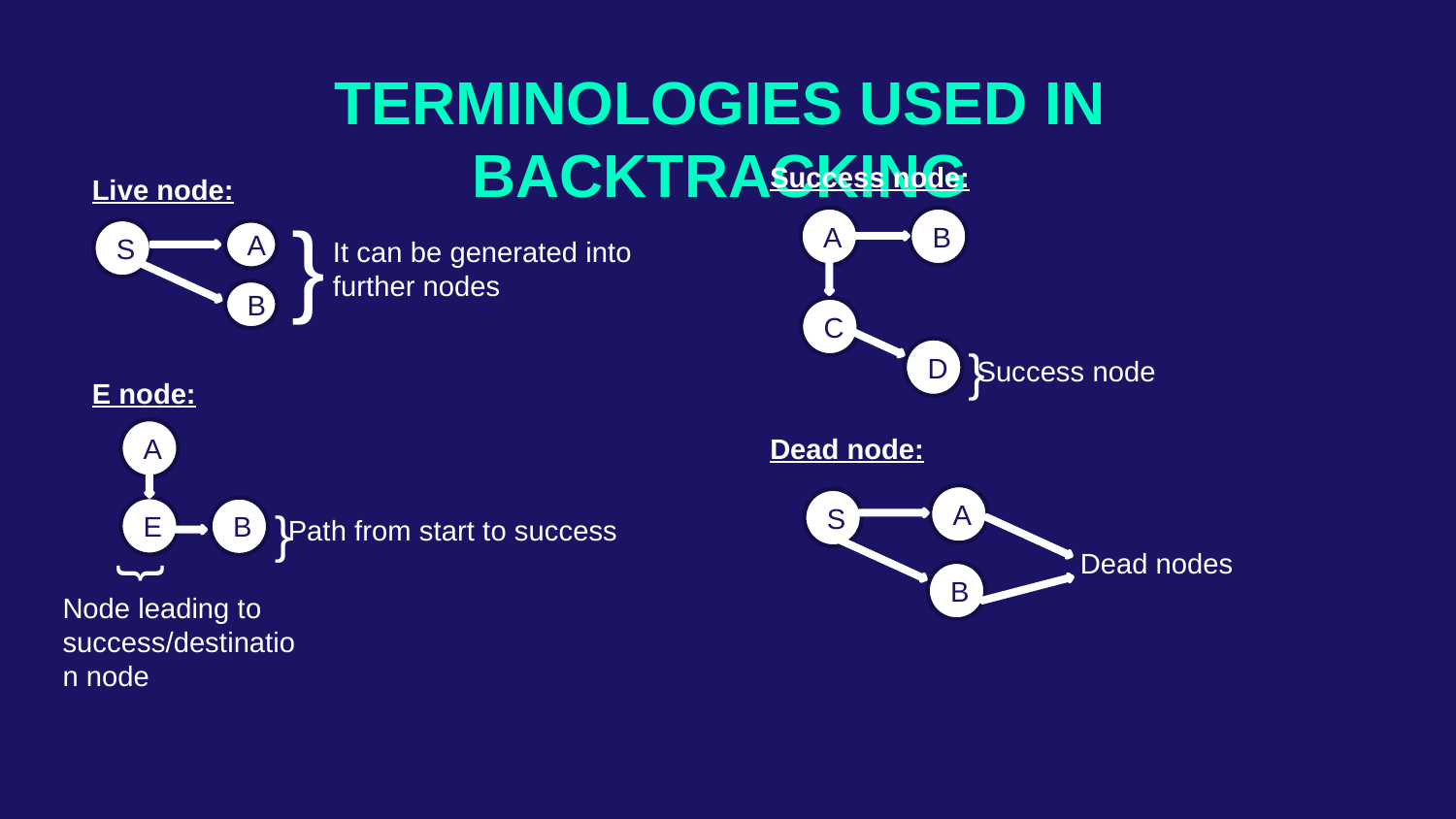

# TERMINOLOGIES USED IN BACKTRACKING
Success node:

Dead node:

Live node:

E node:

}
A
B
S
A
It can be generated into further nodes

B
C
}

D
Success node
A

A
S

}
E
B
Path from start to success

Dead nodes

B
Node leading to success/destination node

}